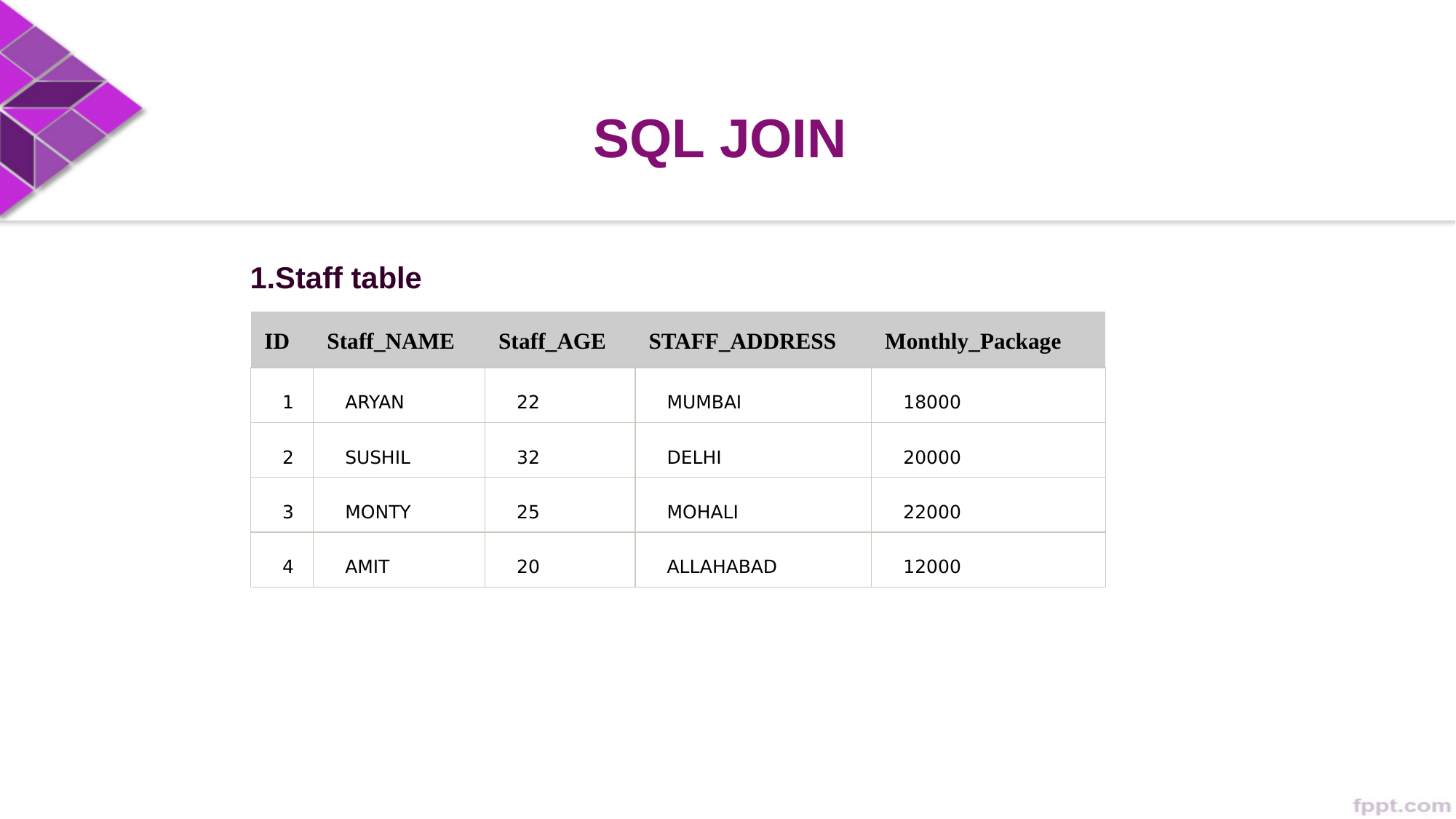

# SQL JOIN
1.Staff table
| ID | Staff\_NAME | Staff\_AGE | STAFF\_ADDRESS | Monthly\_Package |
| --- | --- | --- | --- | --- |
| 1 | ARYAN | 22 | MUMBAI | 18000 |
| 2 | SUSHIL | 32 | DELHI | 20000 |
| 3 | MONTY | 25 | MOHALI | 22000 |
| 4 | AMIT | 20 | ALLAHABAD | 12000 |